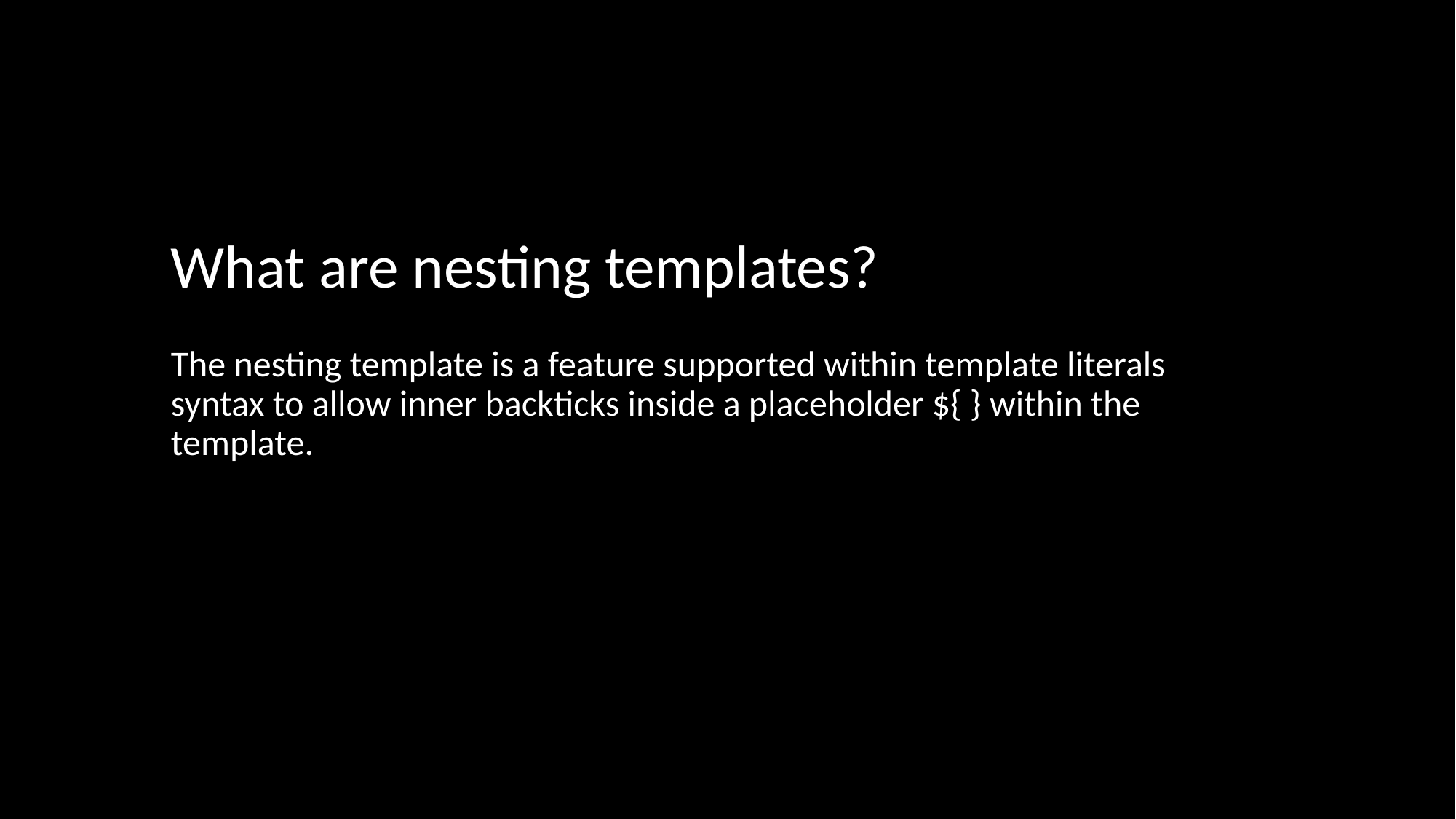

# What are nesting templates?
The nesting template is a feature supported within template literals syntax to allow inner backticks inside a placeholder ${ } within the template.